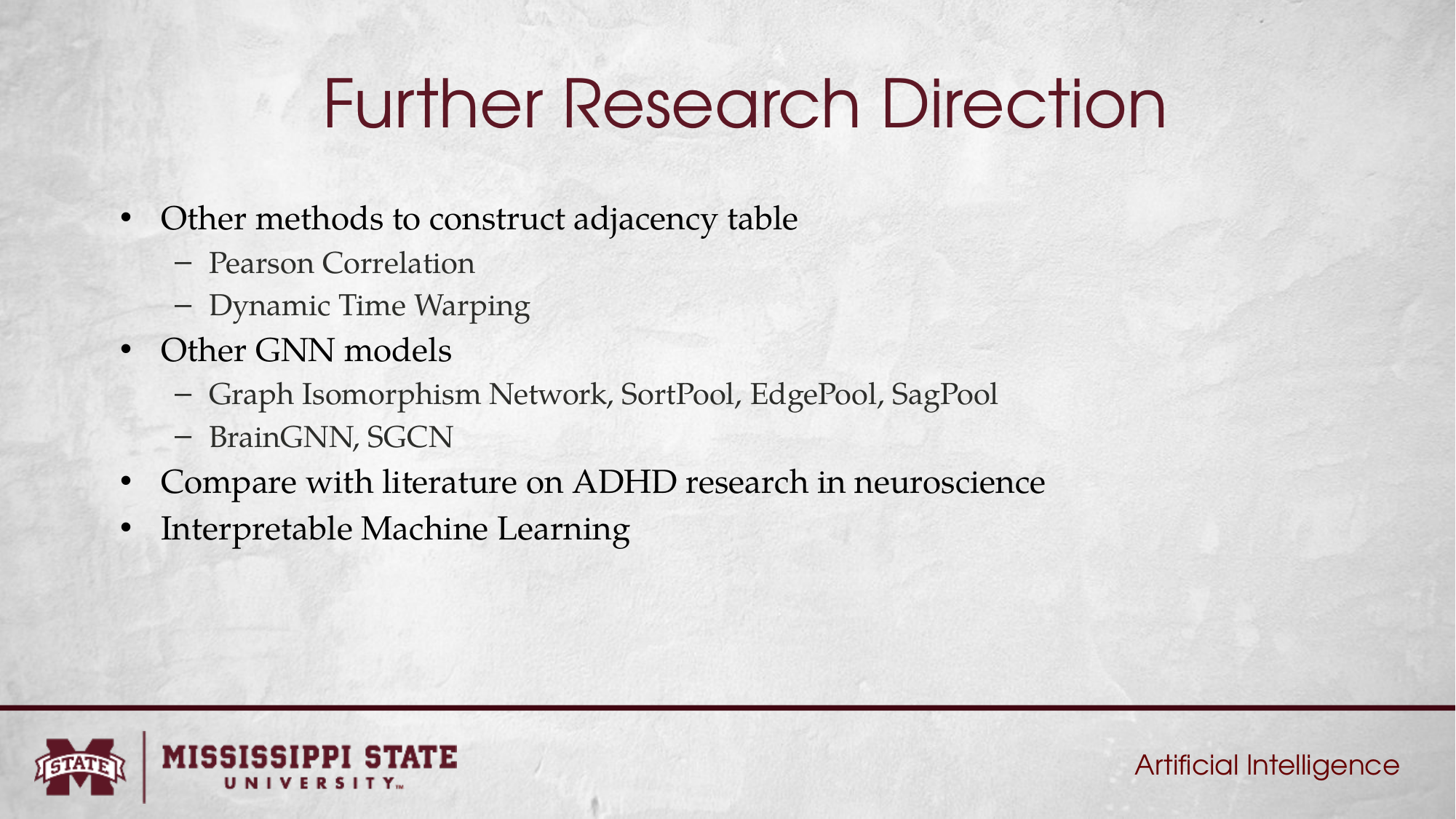

# Further Research Direction
Other methods to construct adjacency table
Pearson Correlation
Dynamic Time Warping
Other GNN models
Graph Isomorphism Network, SortPool, EdgePool, SagPool
BrainGNN, SGCN
Compare with literature on ADHD research in neuroscience
Interpretable Machine Learning